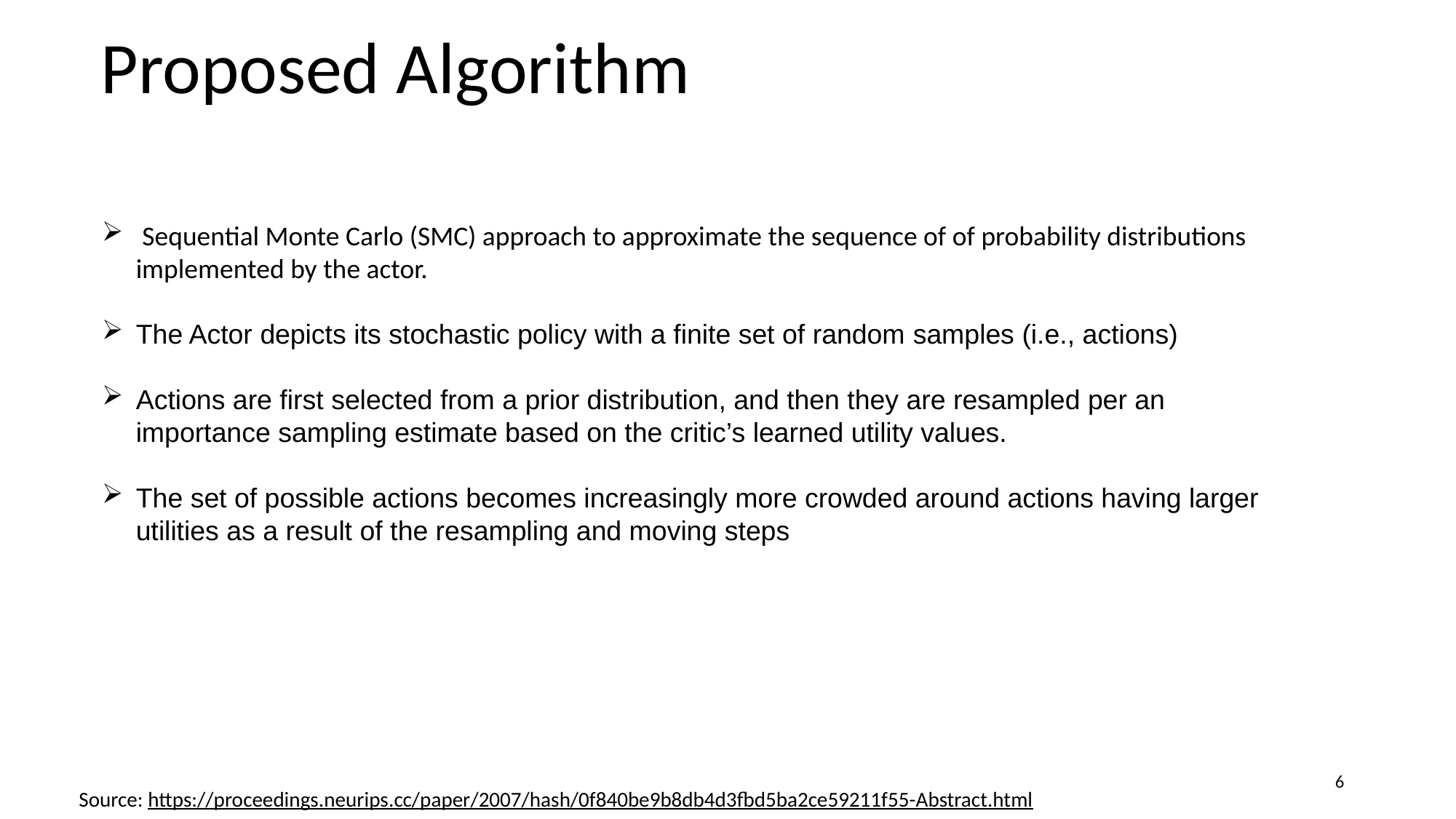

Proposed Algorithm
 Sequential Monte Carlo (SMC) approach to approximate the sequence of of probability distributions implemented by the actor.

The Actor depicts its stochastic policy with a finite set of random samples (i.e., actions)

Actions are first selected from a prior distribution, and then they are resampled per an importance sampling estimate based on the critic’s learned utility values.

The set of possible actions becomes increasingly more crowded around actions having larger utilities as a result of the resampling and moving steps
6
Source: https://proceedings.neurips.cc/paper/2007/hash/0f840be9b8db4d3fbd5ba2ce59211f55-Abstract.html